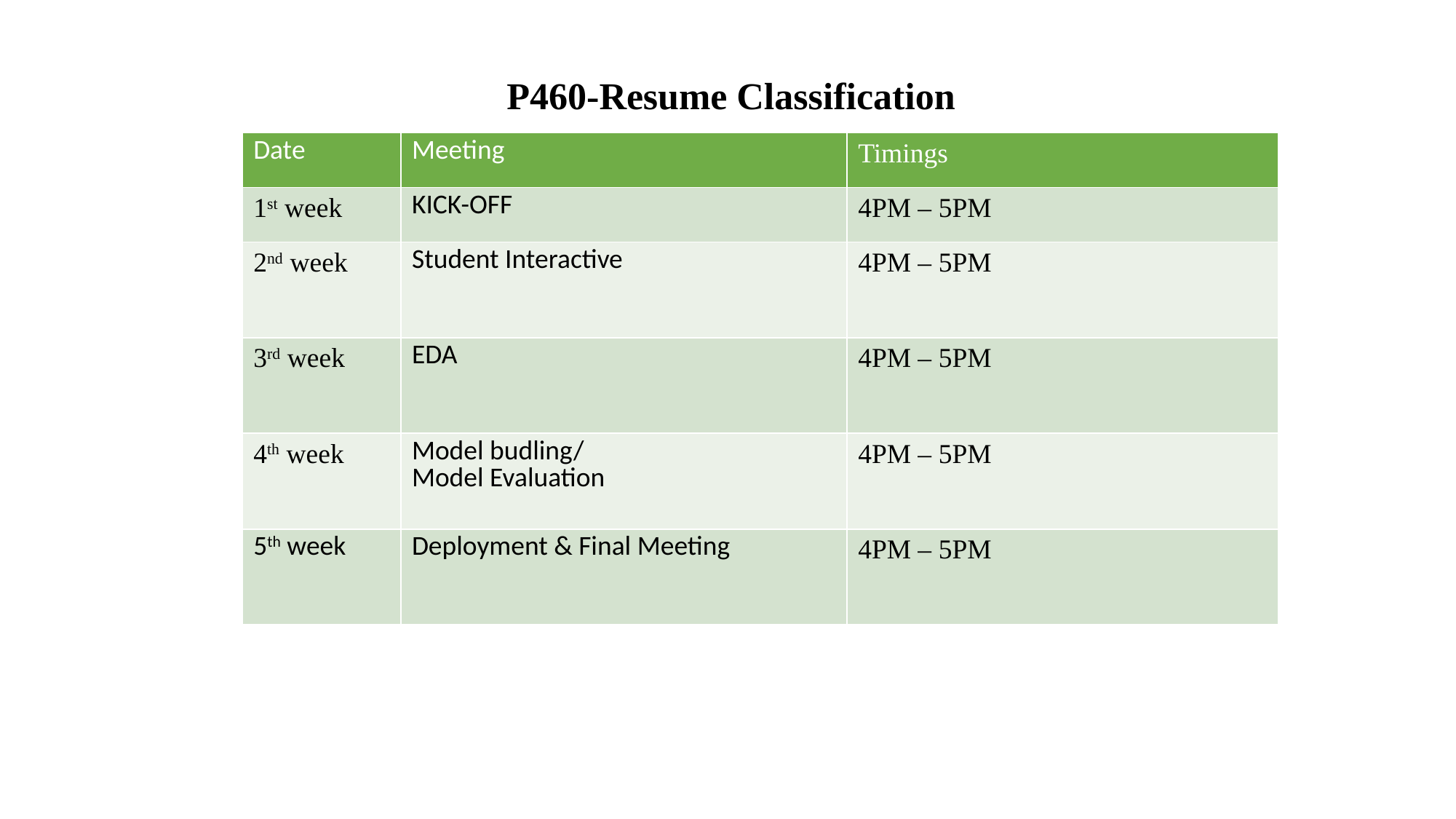

P460-Resume Classification
| Date | Meeting | Timings |
| --- | --- | --- |
| 1st week | KICK-OFF | 4PM – 5PM |
| 2nd week | Student Interactive | 4PM – 5PM |
| 3rd week | EDA | 4PM – 5PM |
| 4th week | Model budling/ Model Evaluation | 4PM – 5PM |
| 5th week | Deployment & Final Meeting | 4PM – 5PM |